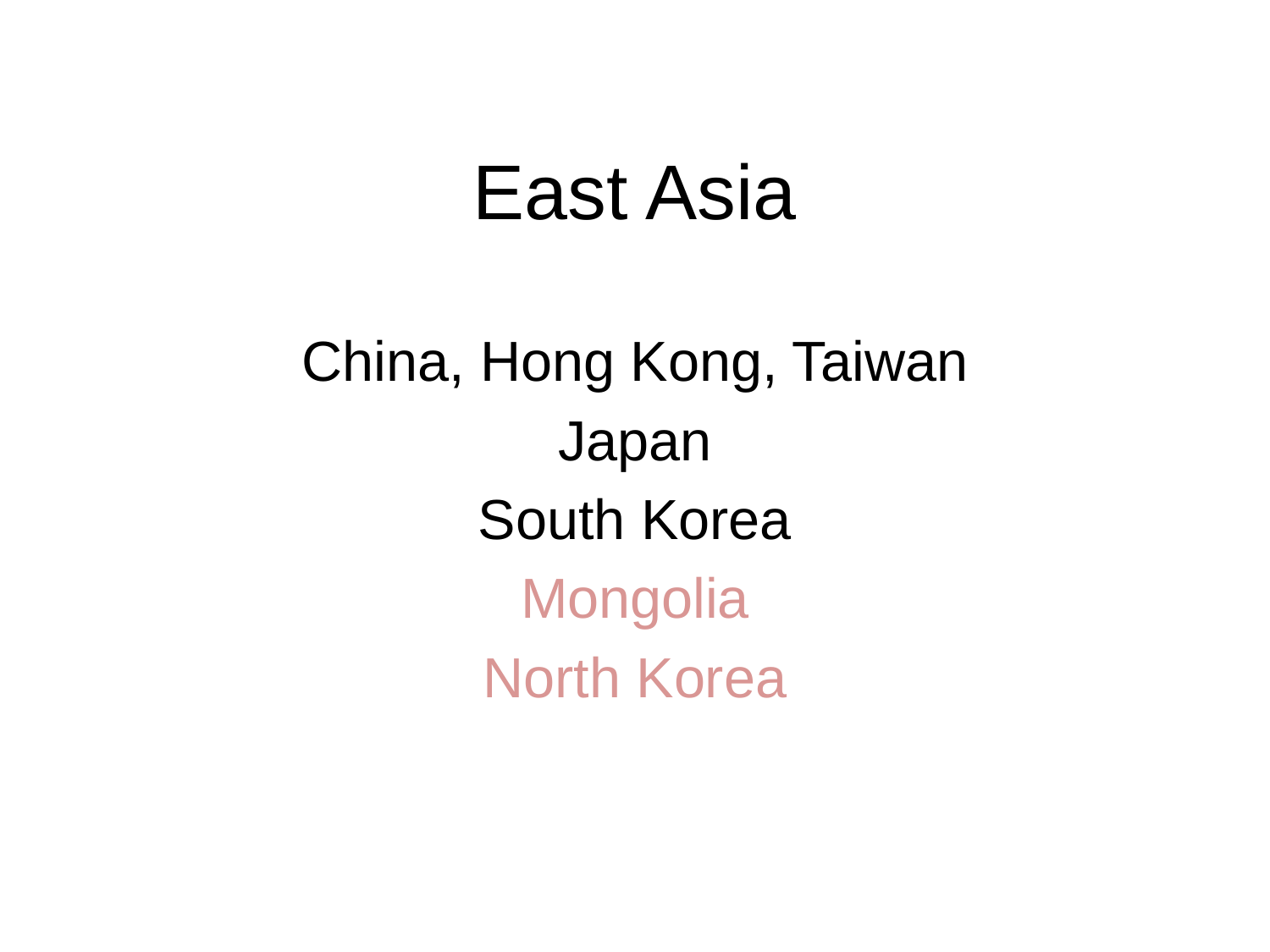

East Asia

China, Hong Kong, Taiwan
Japan
South Korea
Mongolia
North Korea